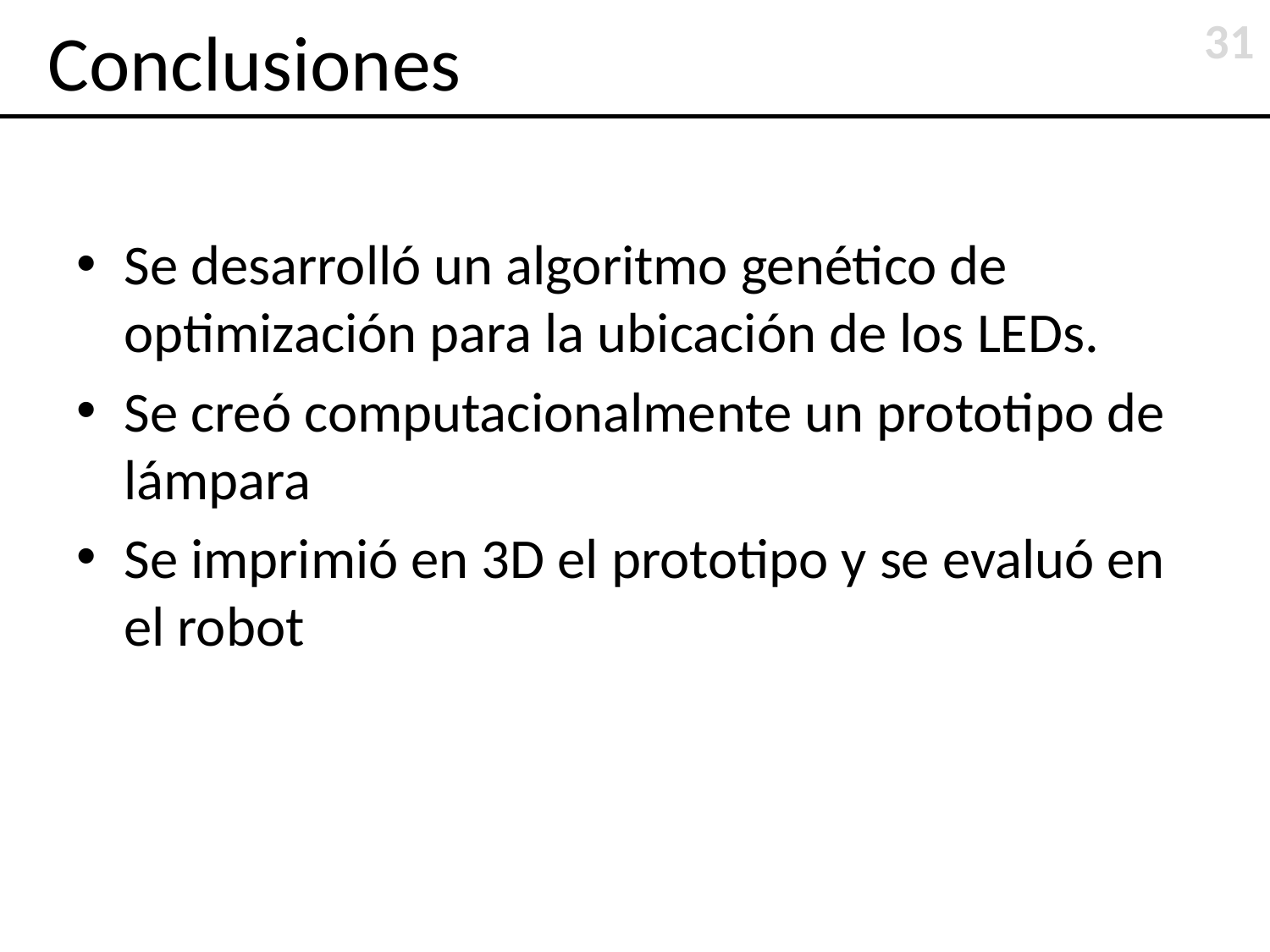

31
# Conclusiones
Se desarrolló un algoritmo genético de optimización para la ubicación de los LEDs.
Se creó computacionalmente un prototipo de lámpara
Se imprimió en 3D el prototipo y se evaluó en el robot